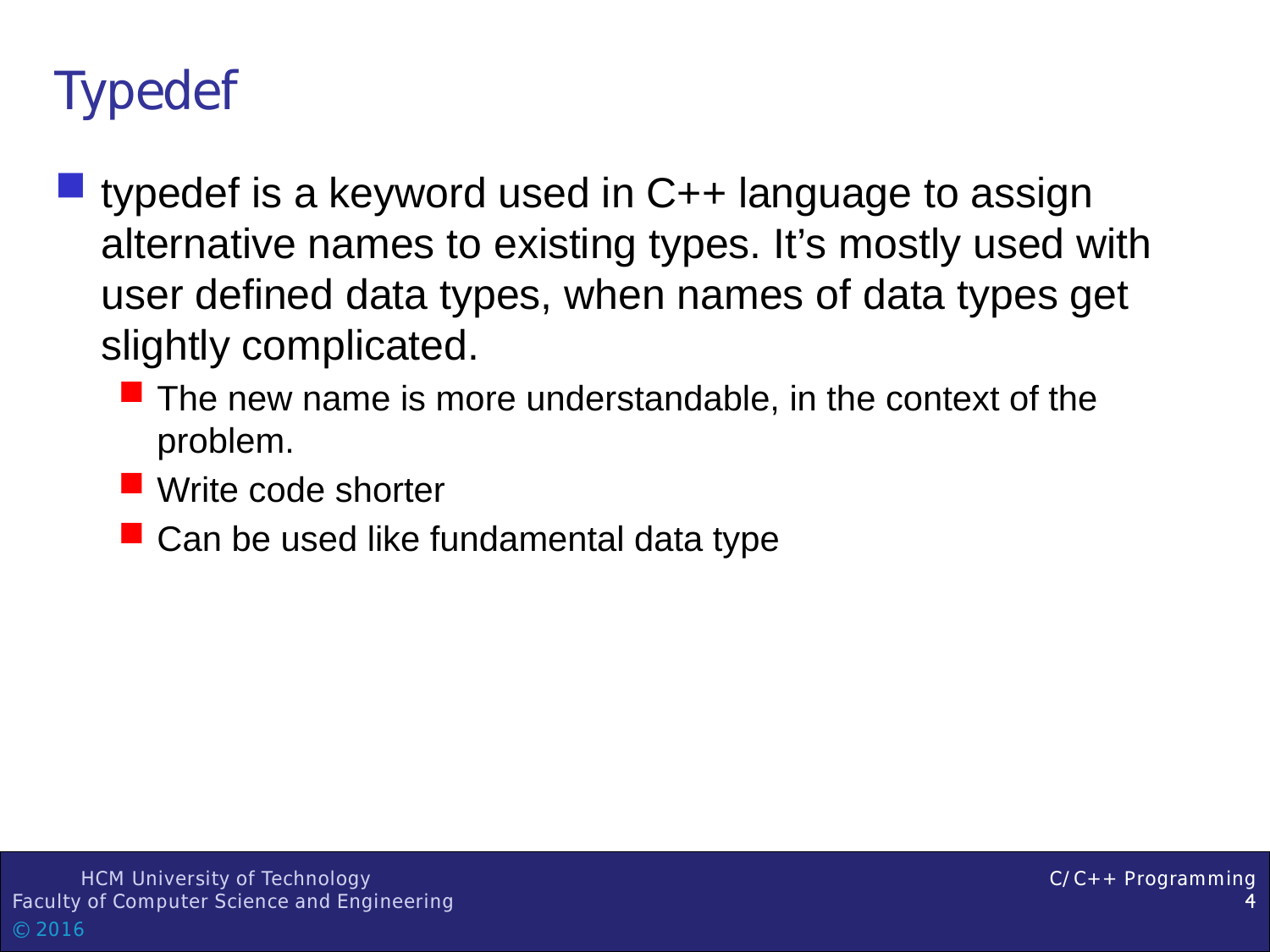

Typedef
typedef is a keyword used in C++ language to assign alternative names to existing types. It’s mostly used with user defined data types, when names of data types get slightly complicated.
The new name is more understandable, in the context of the problem.
Write code shorter
Can be used like fundamental data type